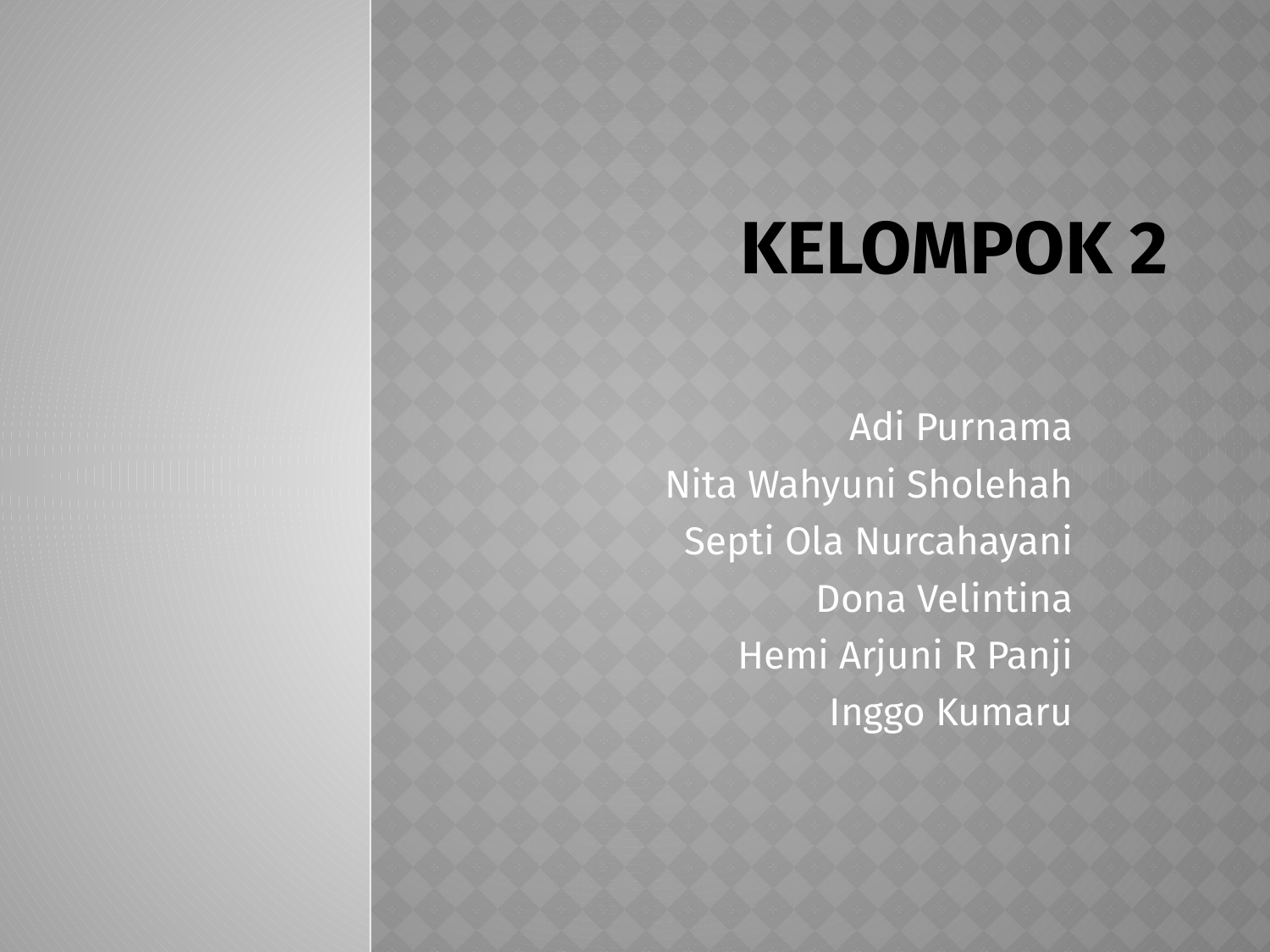

# Kelompok 2
Adi Purnama
Nita Wahyuni Sholehah
Septi Ola Nurcahayani
Dona Velintina
Hemi Arjuni R Panji
Inggo Kumaru